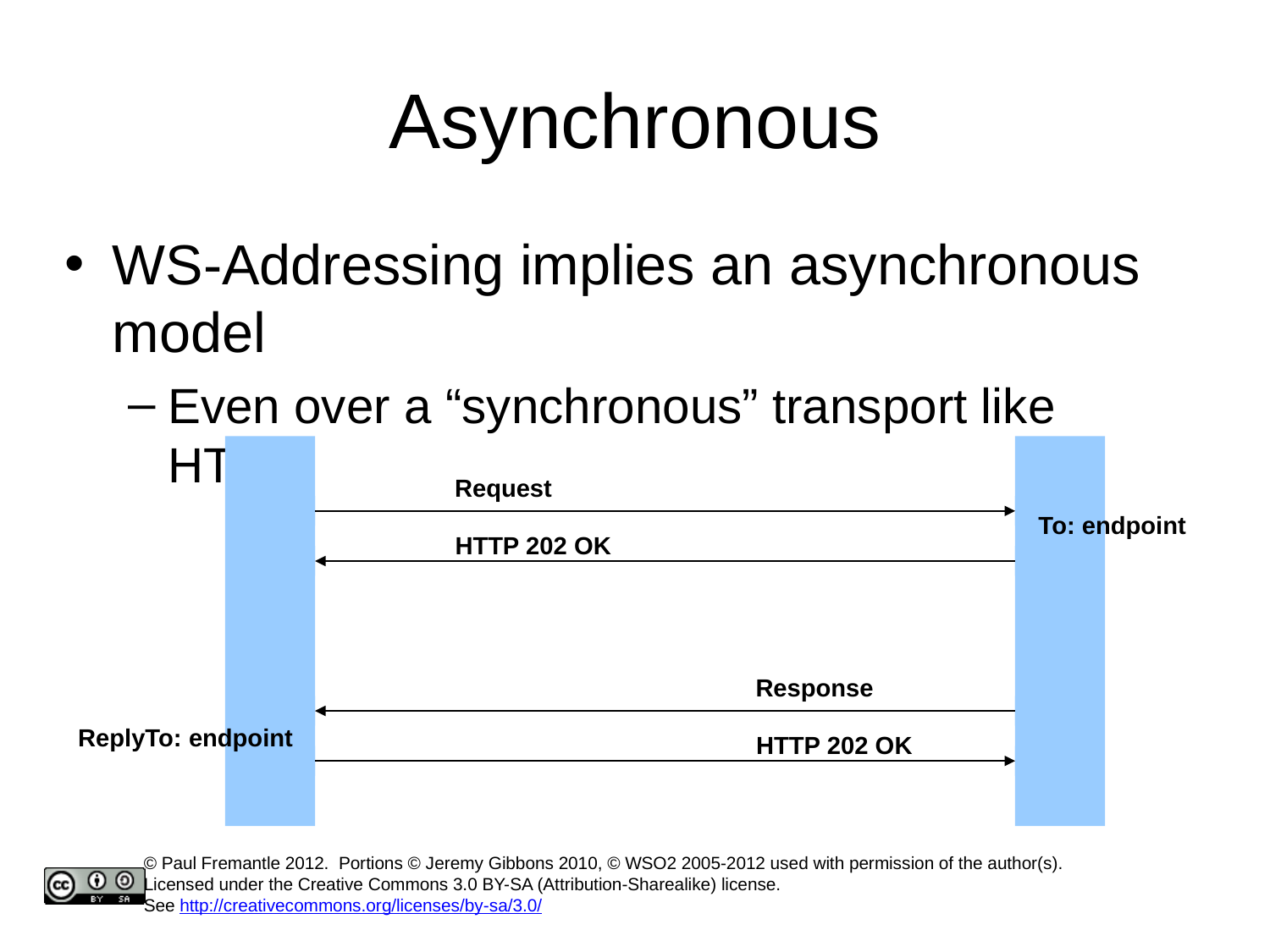

# Asynchronous
WS-Addressing implies an asynchronous model
Even over a “synchronous” transport like HTTP

Request

To: endpoint
HTTP 202 OK

Response

ReplyTo: endpoint
HTTP 202 OK